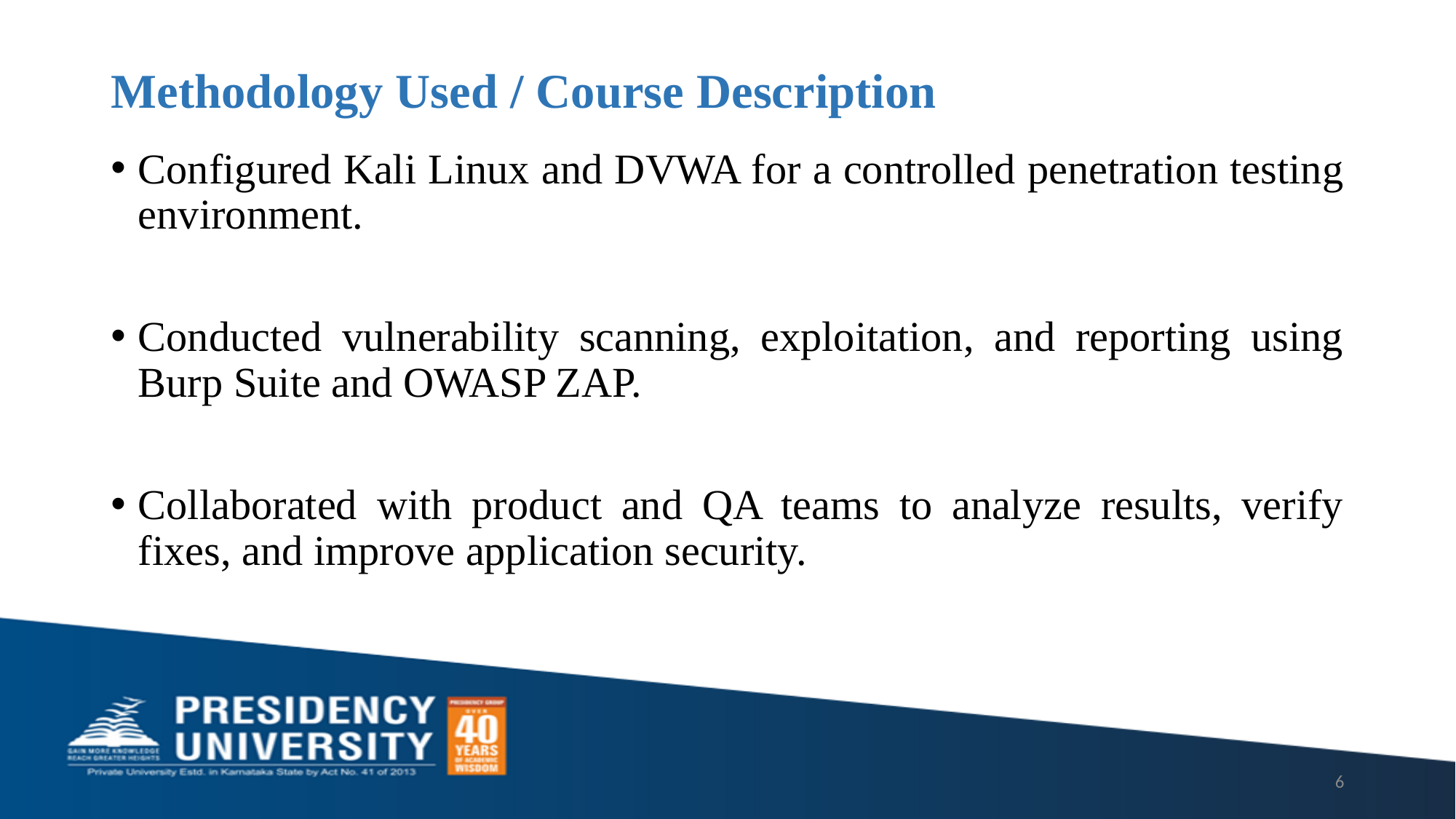

# Methodology Used / Course Description
Configured Kali Linux and DVWA for a controlled penetration testing environment.

Conducted vulnerability scanning, exploitation, and reporting using Burp Suite and OWASP ZAP.

Collaborated with product and QA teams to analyze results, verify fixes, and improve application security.
6